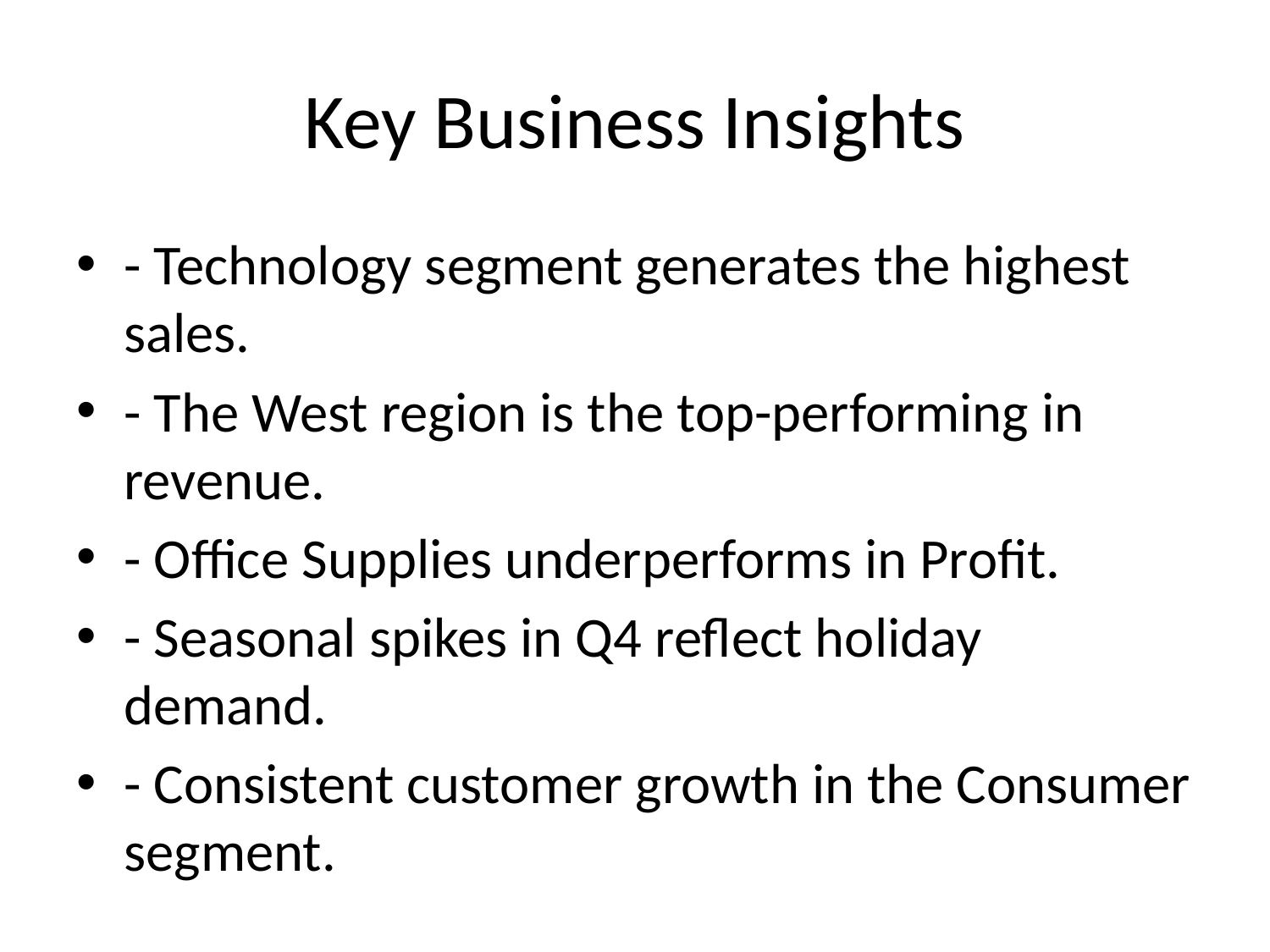

# Key Business Insights
- Technology segment generates the highest sales.
- The West region is the top-performing in revenue.
- Office Supplies underperforms in Profit.
- Seasonal spikes in Q4 reflect holiday demand.
- Consistent customer growth in the Consumer segment.